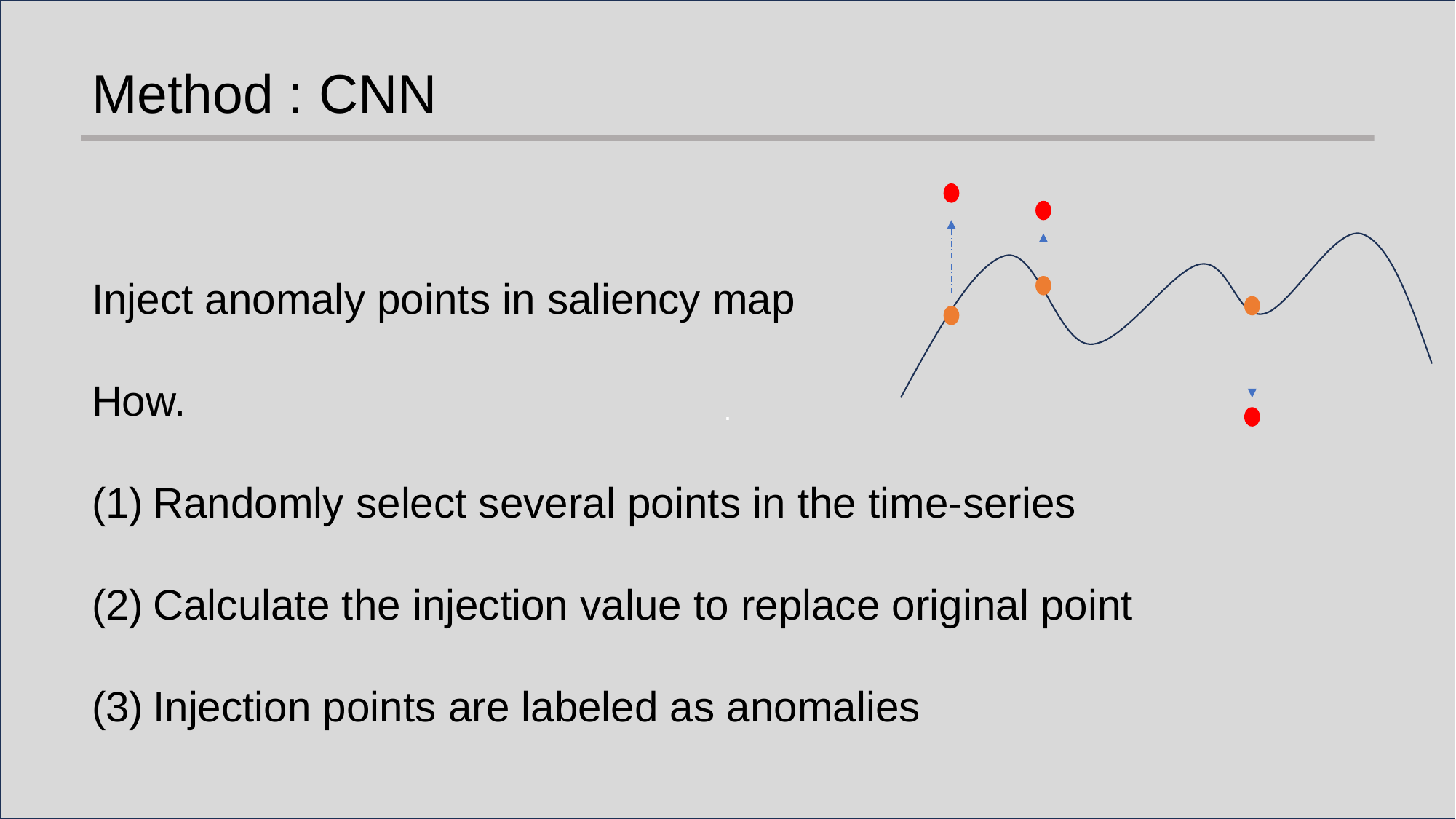

.
Method : CNN

Inject anomaly points in saliency map
How.
Randomly select several points in the time-series
Calculate the injection value to replace original point
Injection points are labeled as anomalies